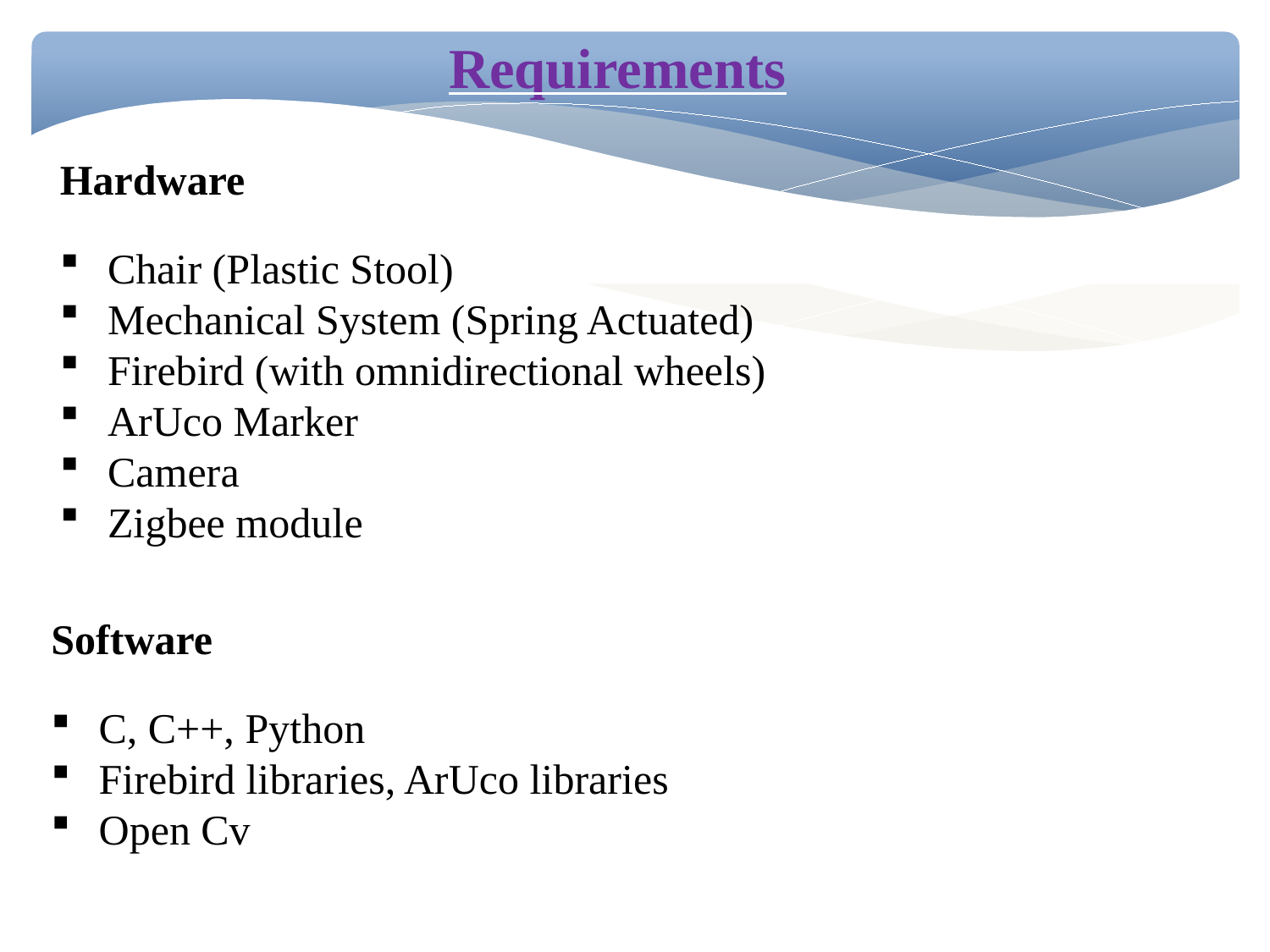

Requirements
Hardware

Chair (Plastic Stool)
Mechanical System (Spring Actuated)
Firebird (with omnidirectional wheels)
ArUco Marker
Camera
Zigbee module
Software

C, C++, Python
Firebird libraries, ArUco libraries
Open Cv